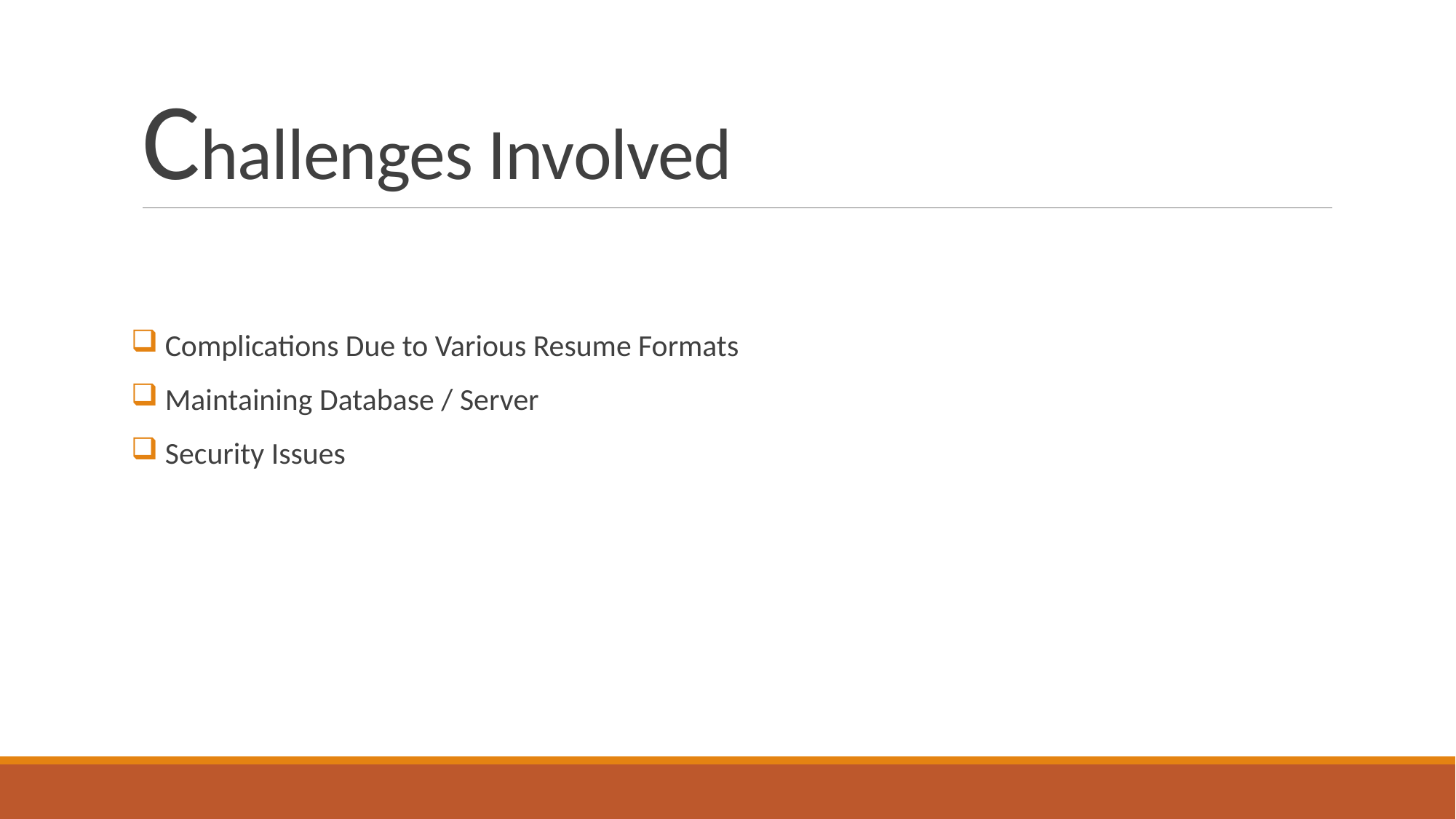

# Challenges Involved
 Complications Due to Various Resume Formats
 Maintaining Database / Server
 Security Issues